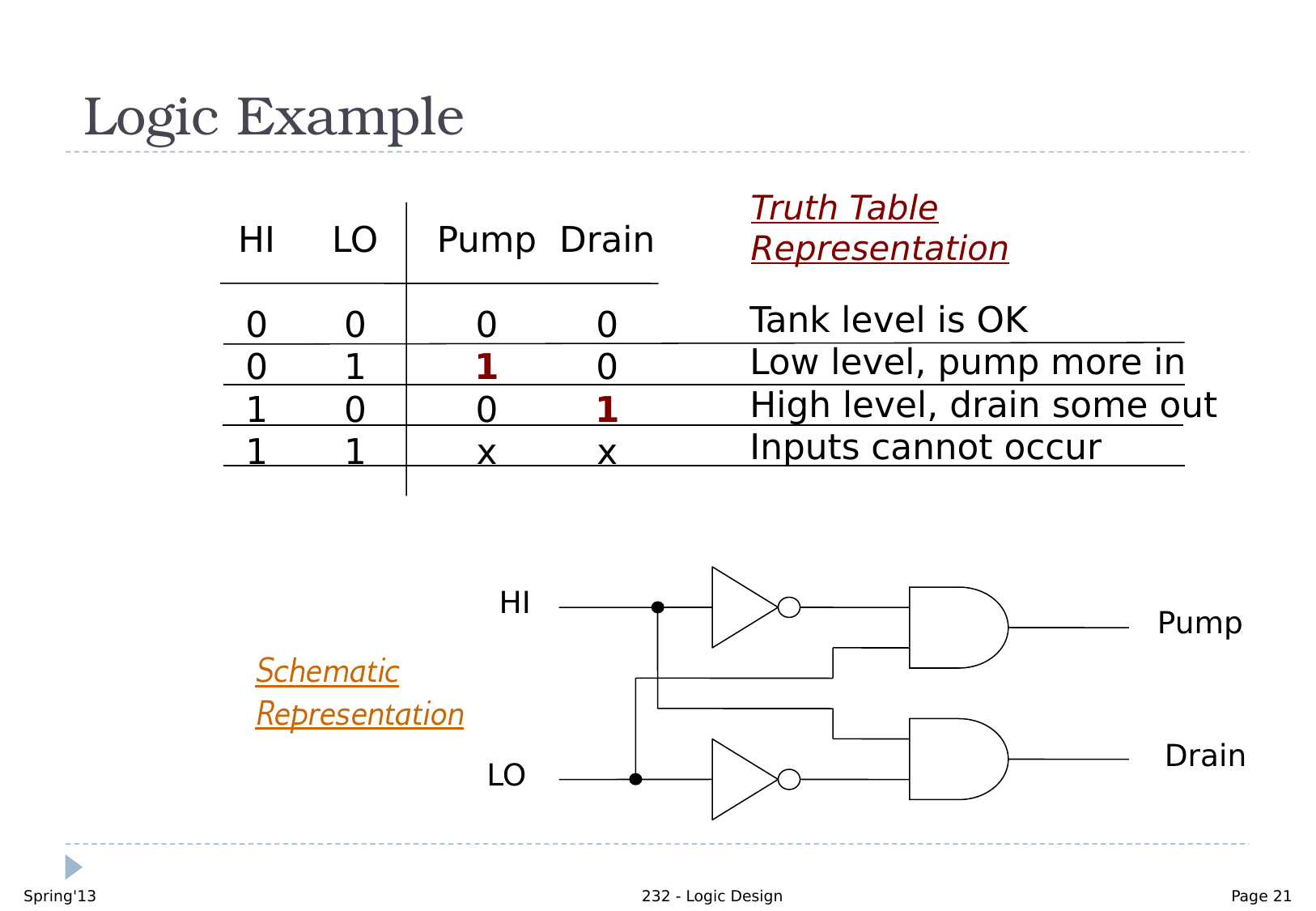

Logic Example
Truth Table
Representation

HI

0
0
1
1
LO

0
1
0
1
Pump

0
1
0
x
Drain

0
0
1
x

Tank level is OK
Low level, pump more in
High level, drain some out
Inputs cannot occur

HI

Pump

Drain

LO

Schematic
Representation
Spring'13
232 - Logic Design
Page 21